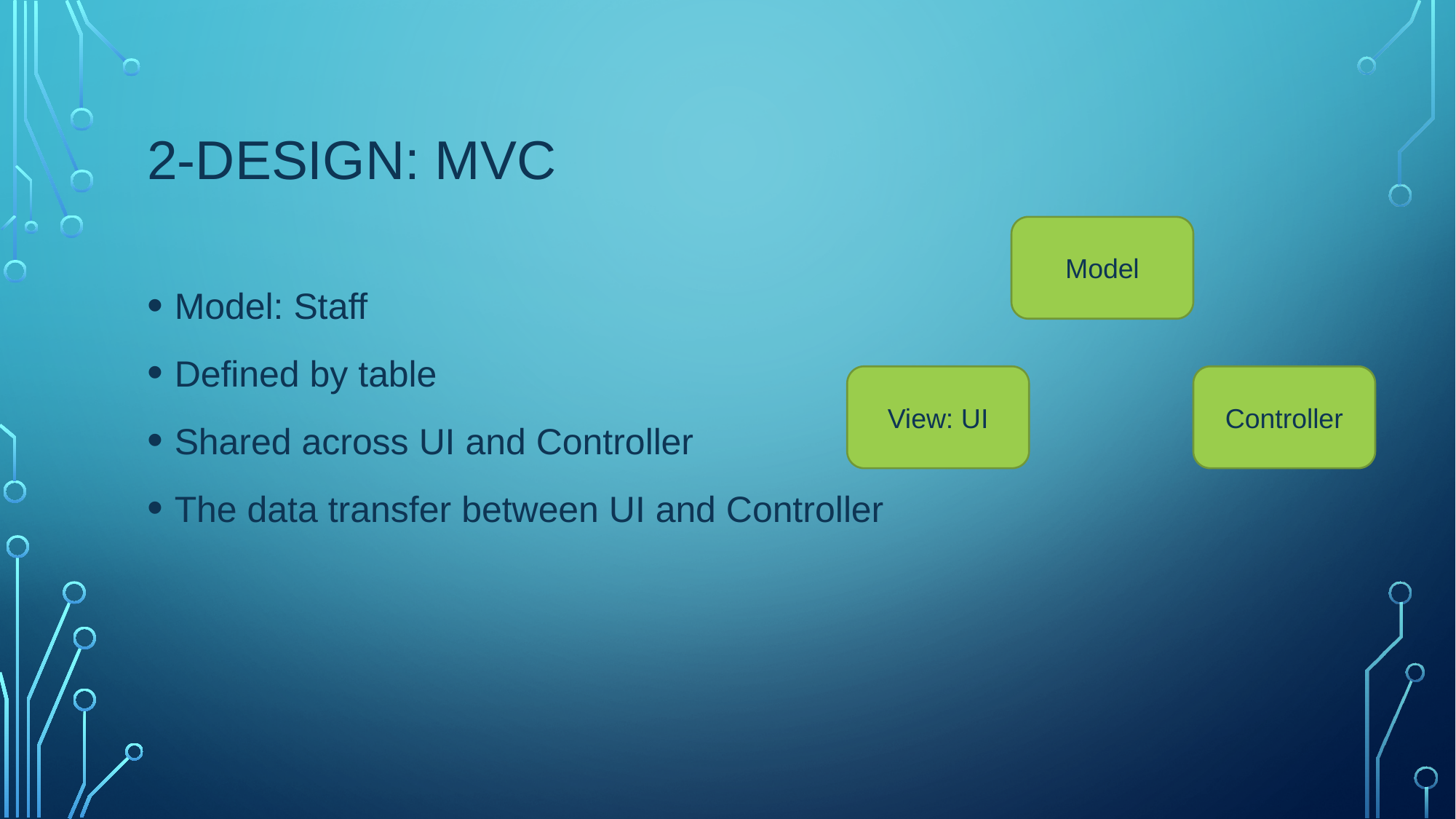

# 2-Design: MVC
Model
Controller
View: UI
Model: Staff
Defined by table
Shared across UI and Controller
The data transfer between UI and Controller